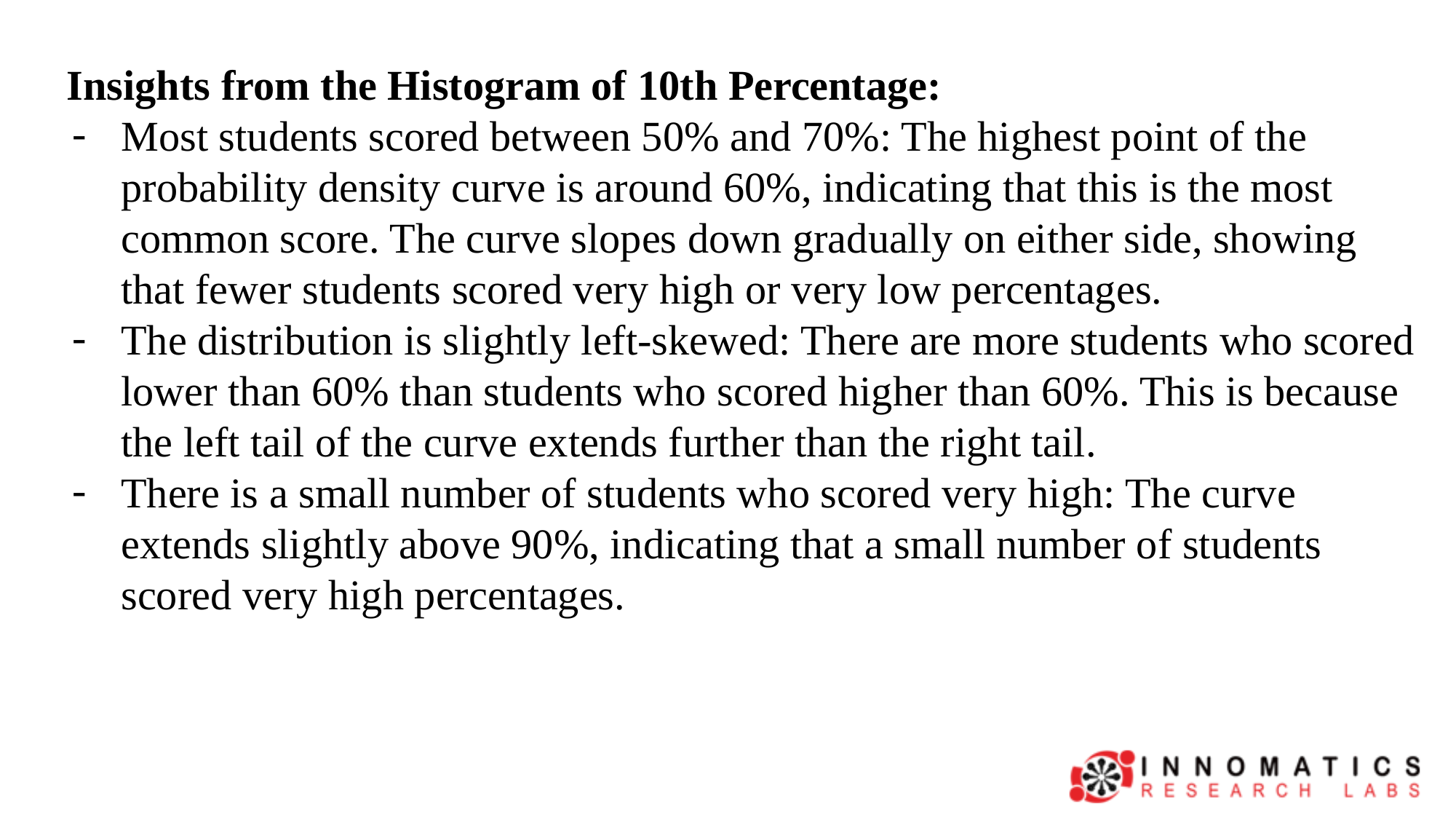

Insights from the Histogram of 10th Percentage:
Most students scored between 50% and 70%: The highest point of the probability density curve is around 60%, indicating that this is the most common score. The curve slopes down gradually on either side, showing that fewer students scored very high or very low percentages.
The distribution is slightly left-skewed: There are more students who scored lower than 60% than students who scored higher than 60%. This is because the left tail of the curve extends further than the right tail.
There is a small number of students who scored very high: The curve extends slightly above 90%, indicating that a small number of students scored very high percentages.